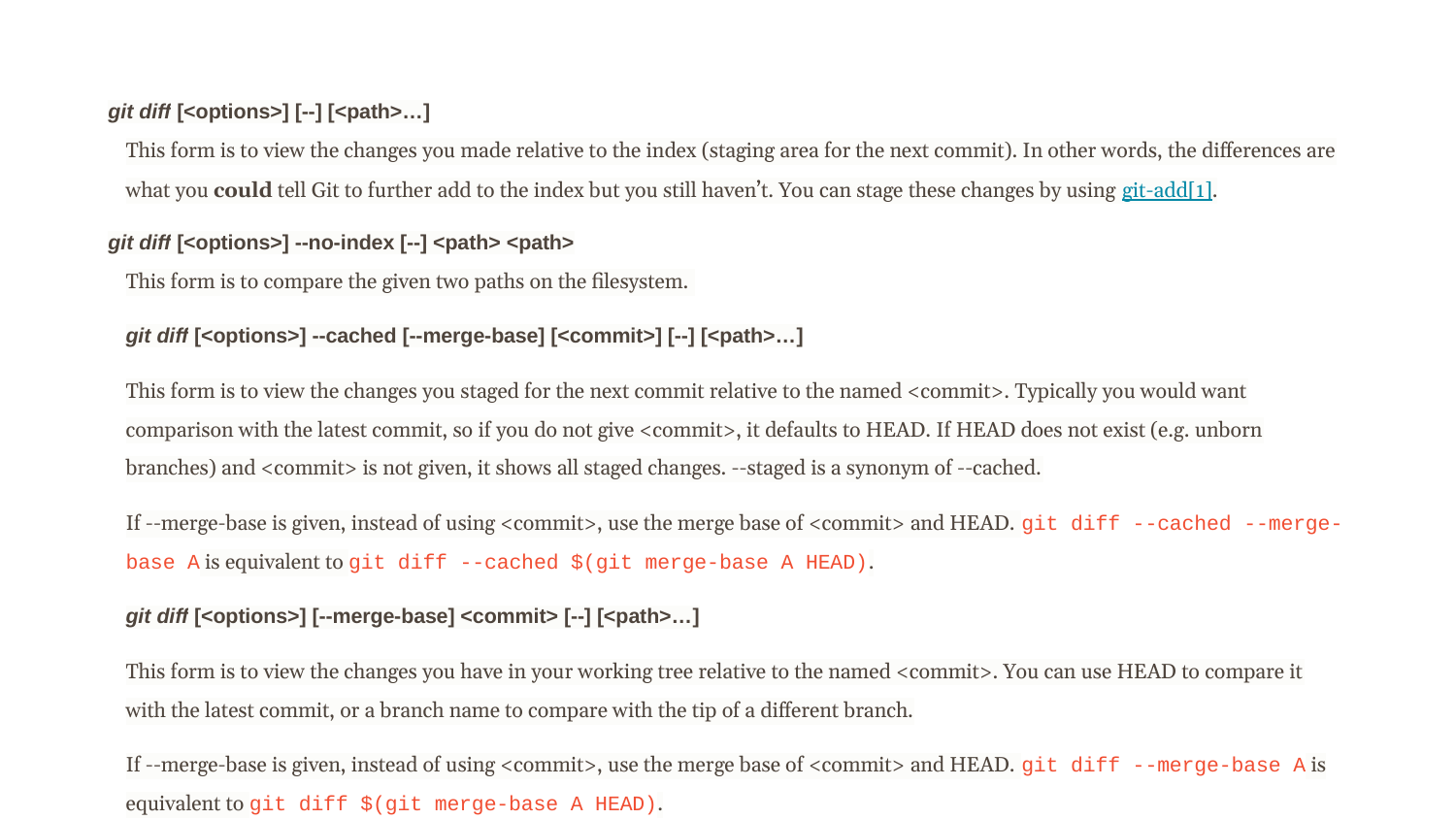

# git diff [<options>] [--] [<path>…​]
This form is to view the changes you made relative to the index (staging area for the next commit). In other words, the differences are what you could tell Git to further add to the index but you still haven’t. You can stage these changes by using git-add[1].
git diff [<options>] --no-index [--] <path> <path>
This form is to compare the given two paths on the filesystem.
git diff [<options>] --cached [--merge-base] [<commit>] [--] [<path>…​]
This form is to view the changes you staged for the next commit relative to the named <commit>. Typically you would want comparison with the latest commit, so if you do not give <commit>, it defaults to HEAD. If HEAD does not exist (e.g. unborn branches) and <commit> is not given, it shows all staged changes. --staged is a synonym of --cached.
If --merge-base is given, instead of using <commit>, use the merge base of <commit> and HEAD. git diff --cached --merge-base A is equivalent to git diff --cached $(git merge-base A HEAD).
git diff [<options>] [--merge-base] <commit> [--] [<path>…​]
This form is to view the changes you have in your working tree relative to the named <commit>. You can use HEAD to compare it with the latest commit, or a branch name to compare with the tip of a different branch.
If --merge-base is given, instead of using <commit>, use the merge base of <commit> and HEAD. git diff --merge-base A is equivalent to git diff $(git merge-base A HEAD).